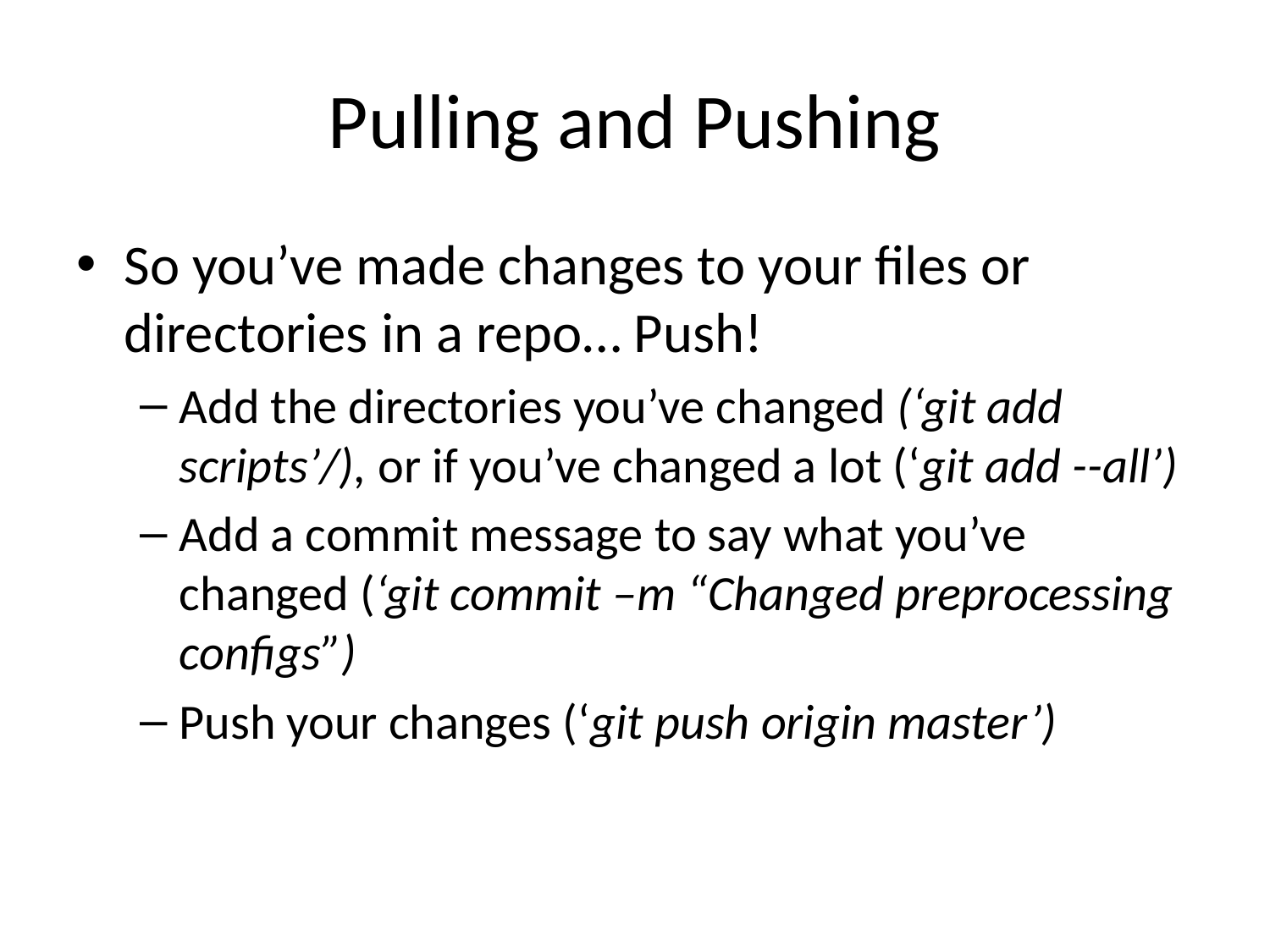

# Pulling and Pushing
So you’ve made changes to your files or directories in a repo… Push!
Add the directories you’ve changed (‘git add scripts’/), or if you’ve changed a lot (‘git add --all’)
Add a commit message to say what you’ve changed (‘git commit –m “Changed preprocessing configs”)
Push your changes (‘git push origin master’)